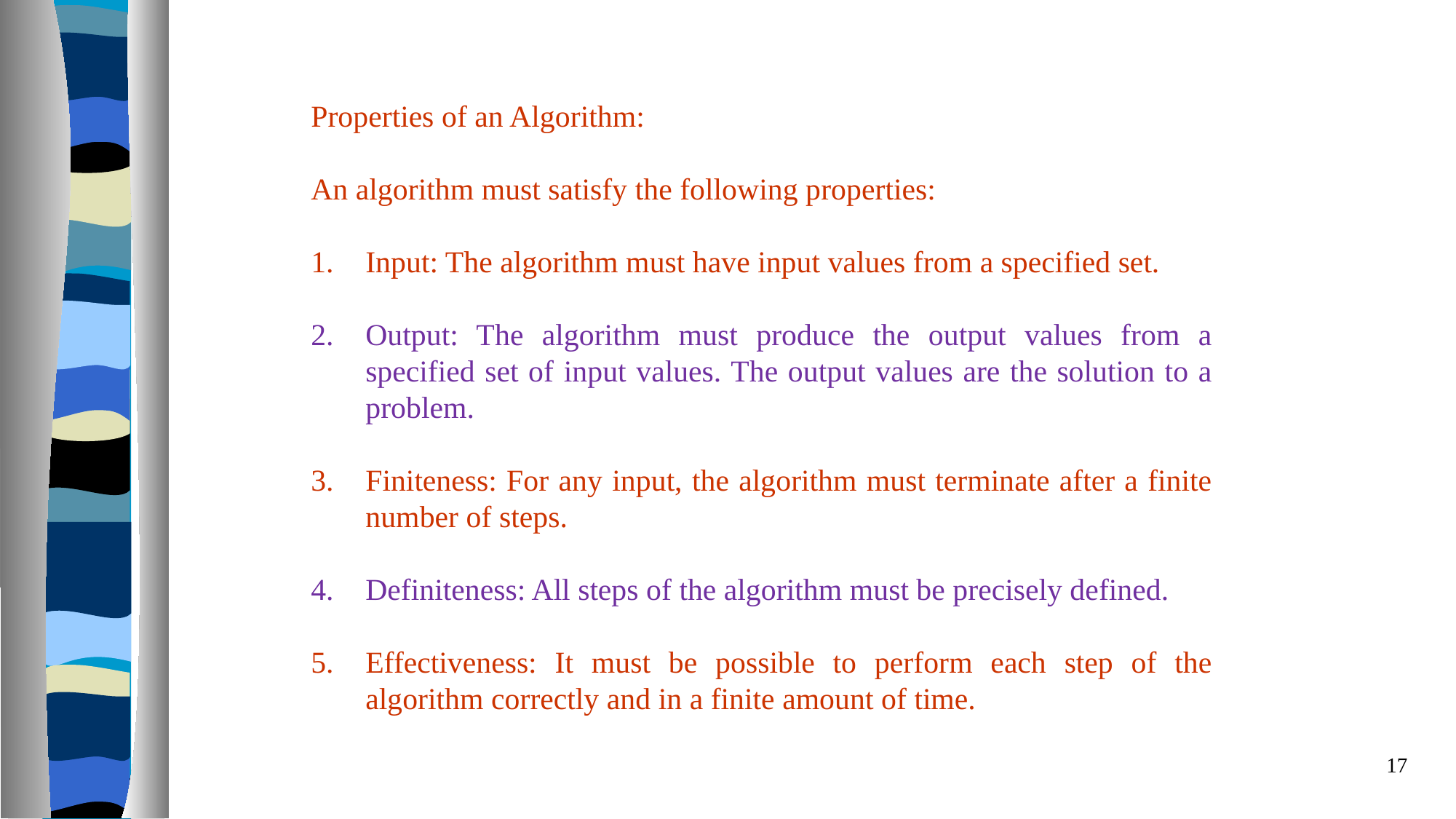

Properties of an Algorithm:

An algorithm must satisfy the following properties:

Input: The algorithm must have input values from a specified set.

Output: The algorithm must produce the output values from a specified set of input values. The output values are the solution to a problem.

Finiteness: For any input, the algorithm must terminate after a finite number of steps.

Definiteness: All steps of the algorithm must be precisely defined.

Effectiveness: It must be possible to perform each step of the algorithm correctly and in a finite amount of time.
17